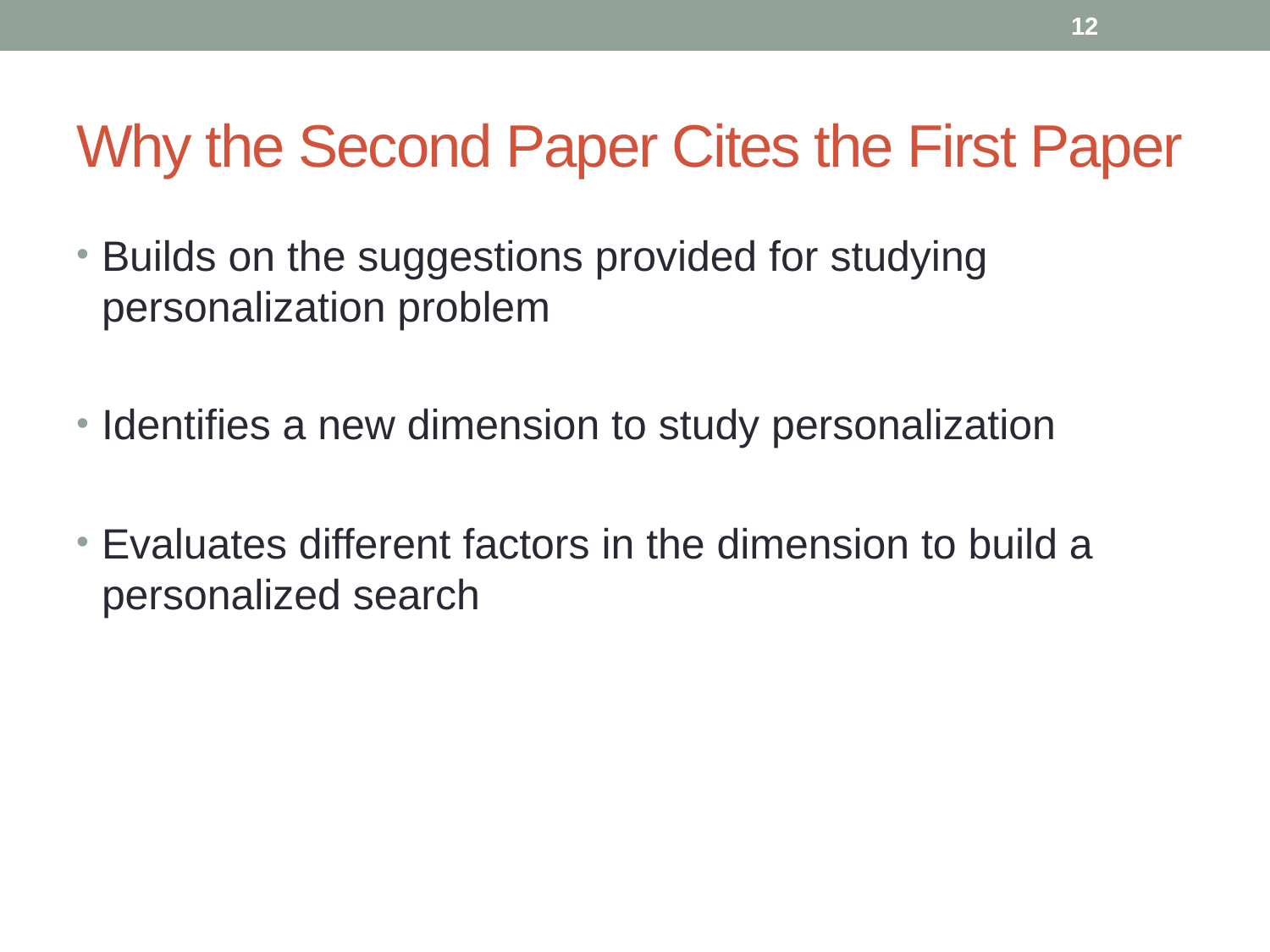

12
# Why the Second Paper Cites the First Paper
Builds on the suggestions provided for studying personalization problem

Identifies a new dimension to study personalization

Evaluates different factors in the dimension to build a  personalized search